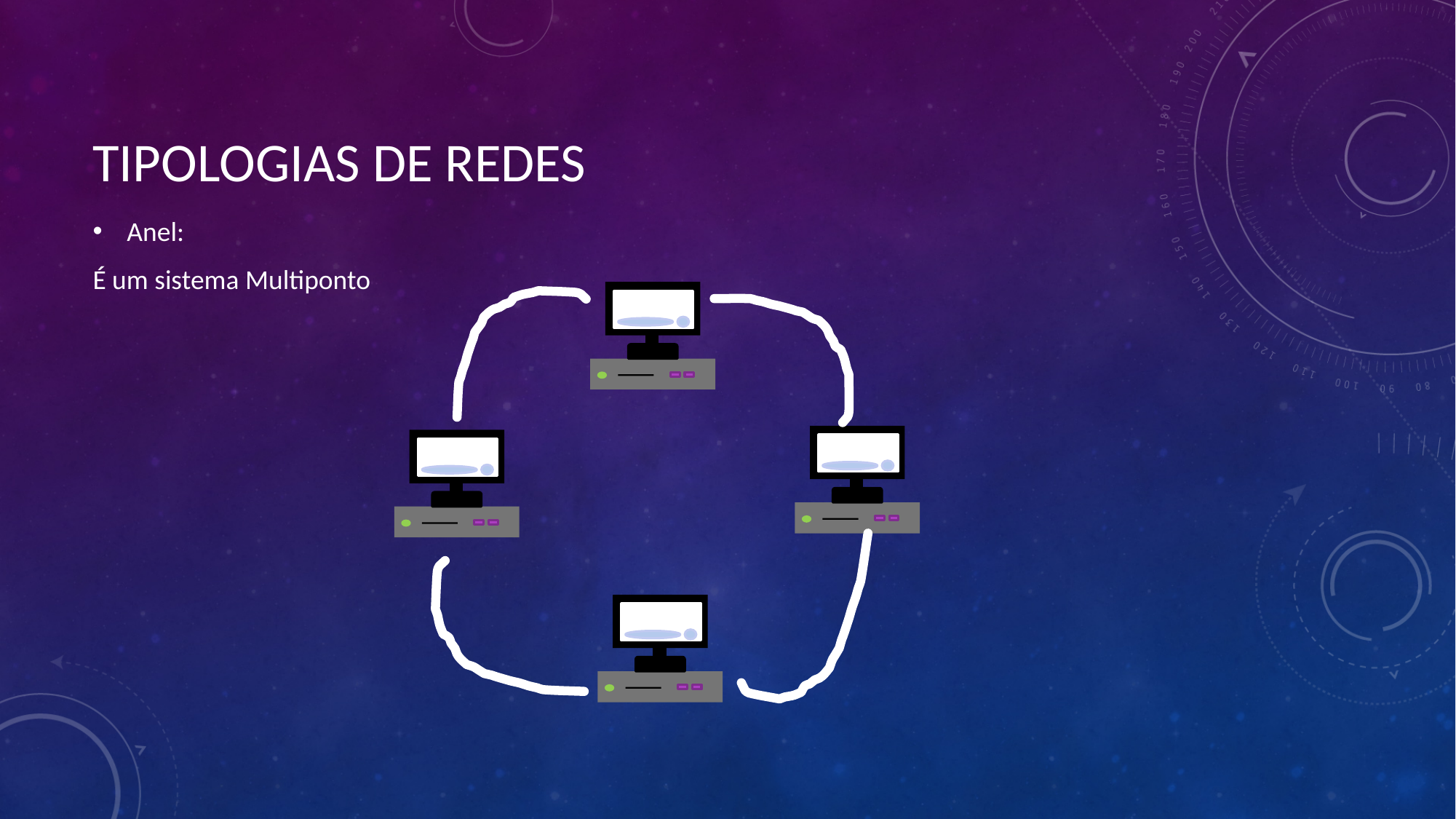

Anel:
É um sistema Multiponto
# Tipologias de redes